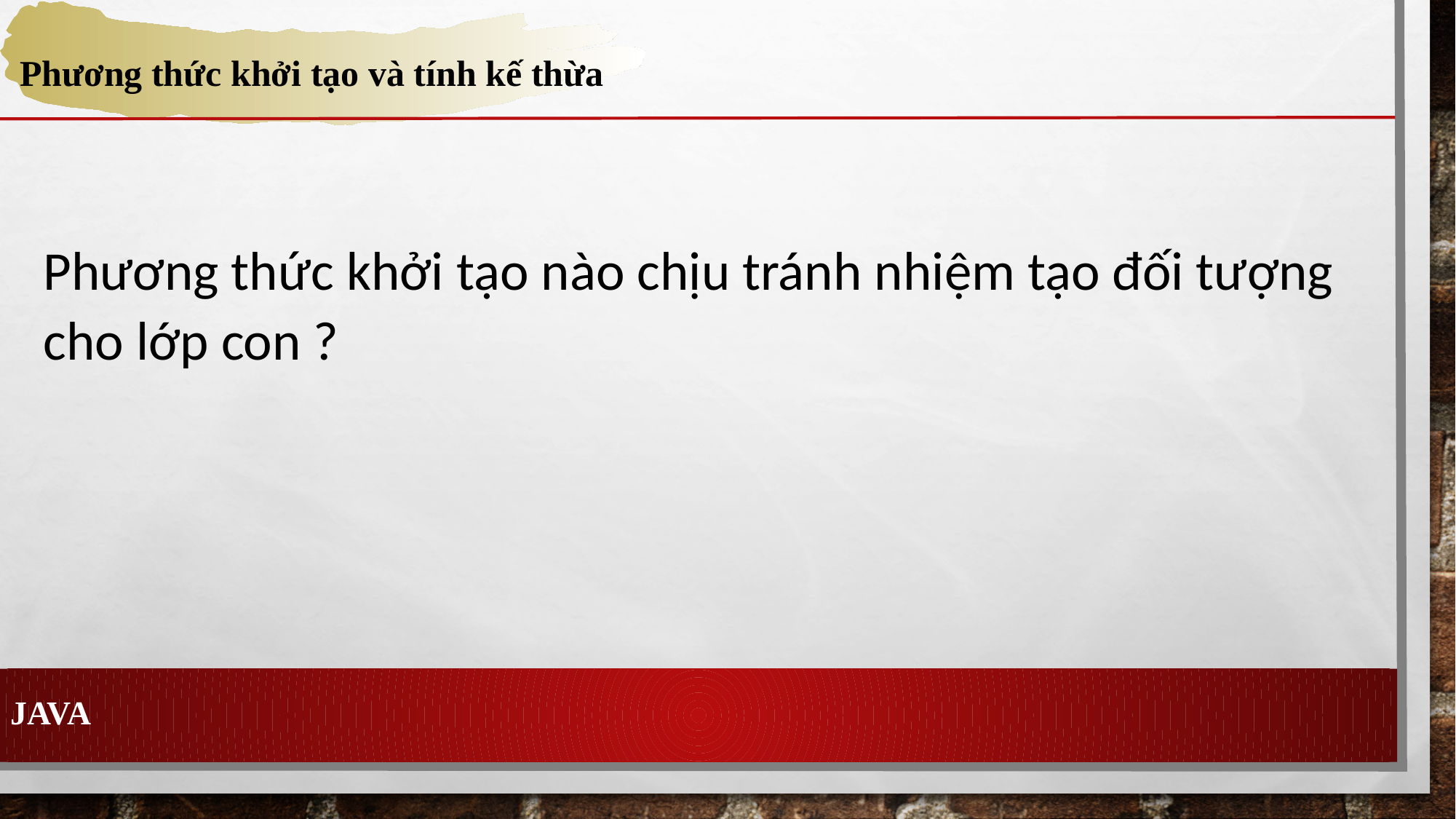

Phương thức khởi tạo và tính kế thừa

Phương thức khởi tạo nào chịu tránh nhiệm tạo đối tượng cho lớp con ?

JAVA